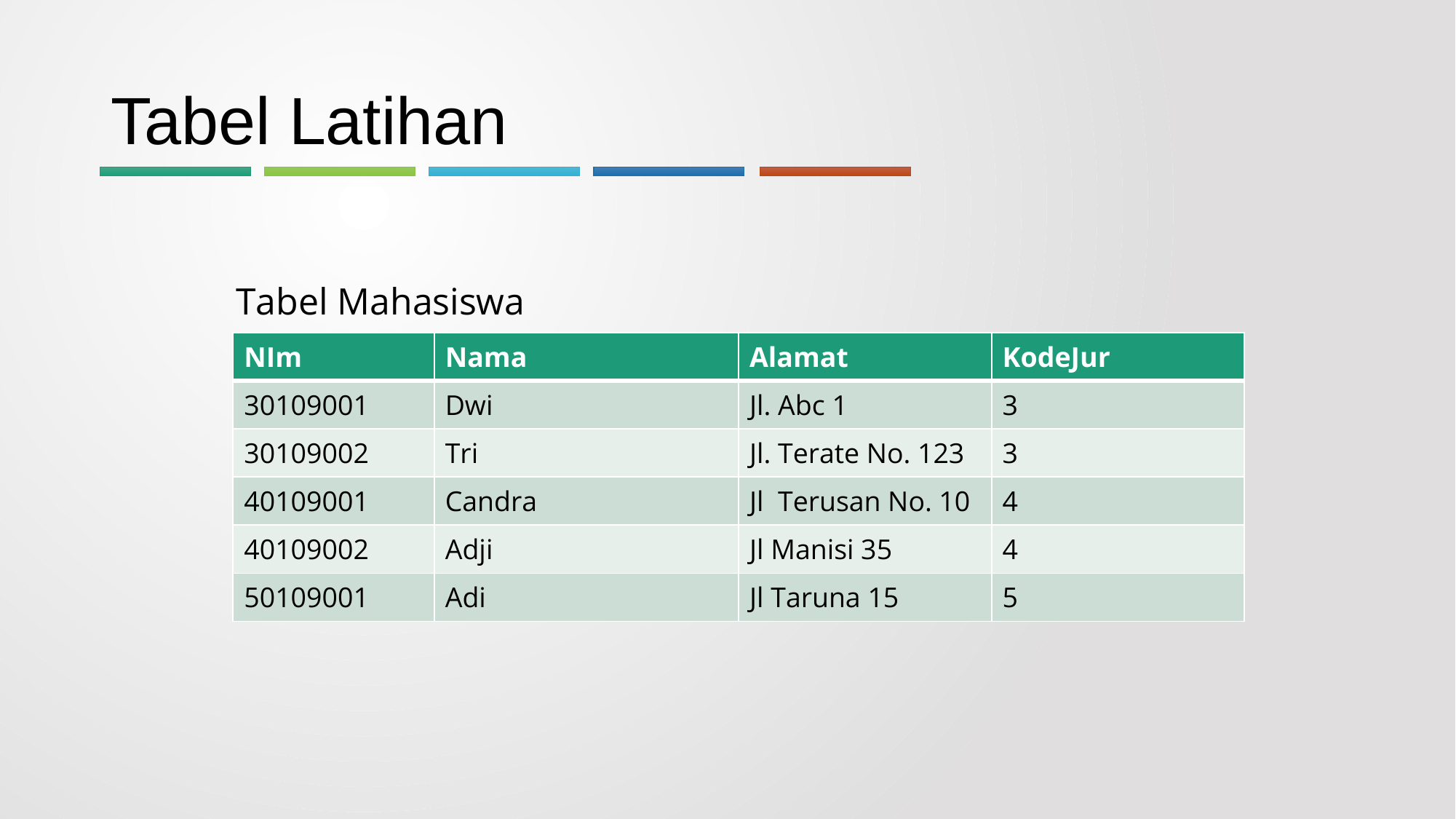

# Tabel Latihan
Tabel Mahasiswa
| NIm | Nama | Alamat | KodeJur |
| --- | --- | --- | --- |
| 30109001 | Dwi | Jl. Abc 1 | 3 |
| 30109002 | Tri | Jl. Terate No. 123 | 3 |
| 40109001 | Candra | Jl Terusan No. 10 | 4 |
| 40109002 | Adji | Jl Manisi 35 | 4 |
| 50109001 | Adi | Jl Taruna 15 | 5 |